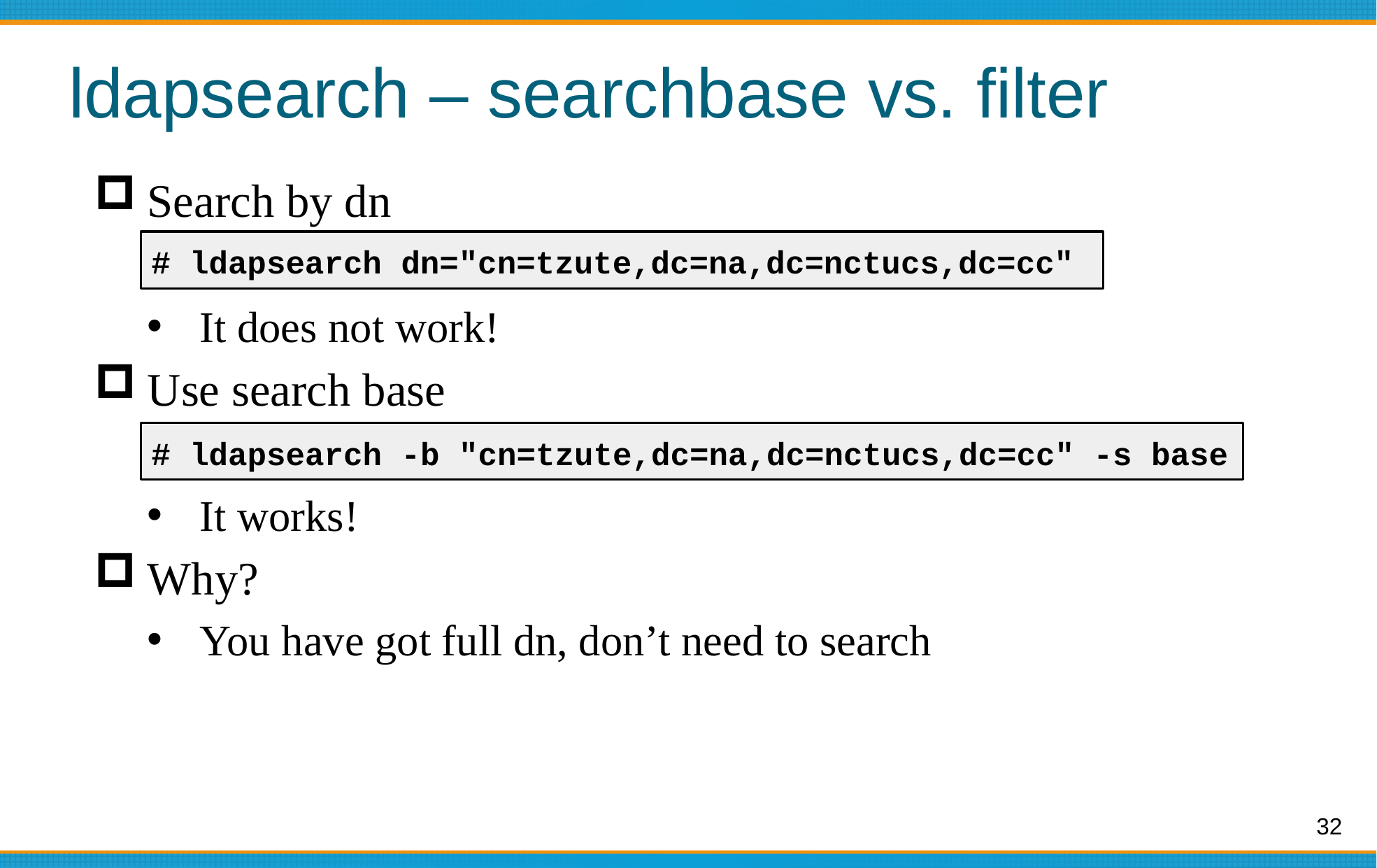

# ldapsearch – searchbase vs. filter
Search by dn

It does not work!
Use search base

It works!
Why?
You have got full dn, don’t need to search

# ldapsearch dn="cn=tzute,dc=na,dc=nctucs,dc=cc"
# ldapsearch -b "cn=tzute,dc=na,dc=nctucs,dc=cc" -s base
32